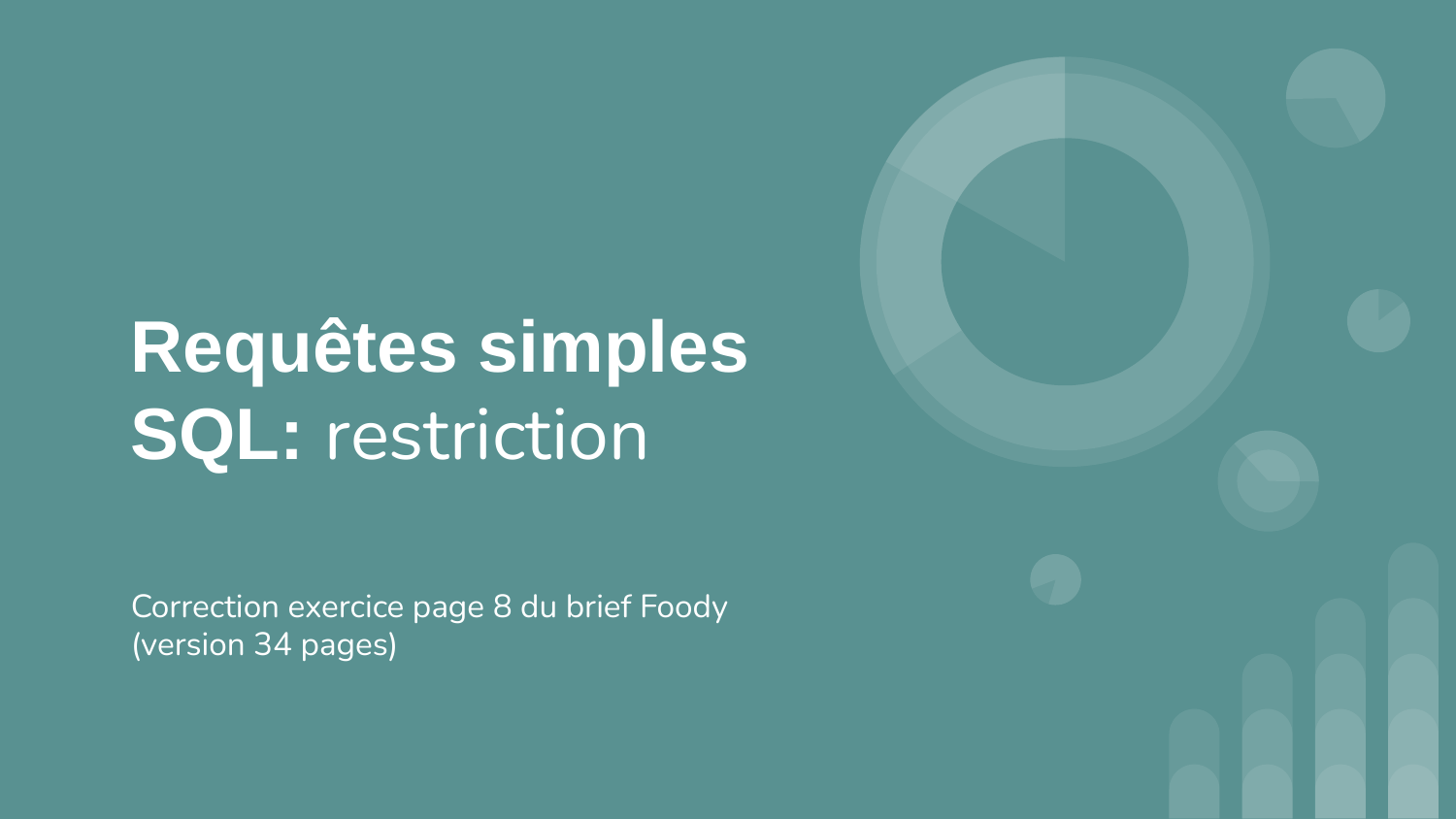

# Requêtes simples SQL: restriction
Correction exercice page 8 du brief Foody (version 34 pages)